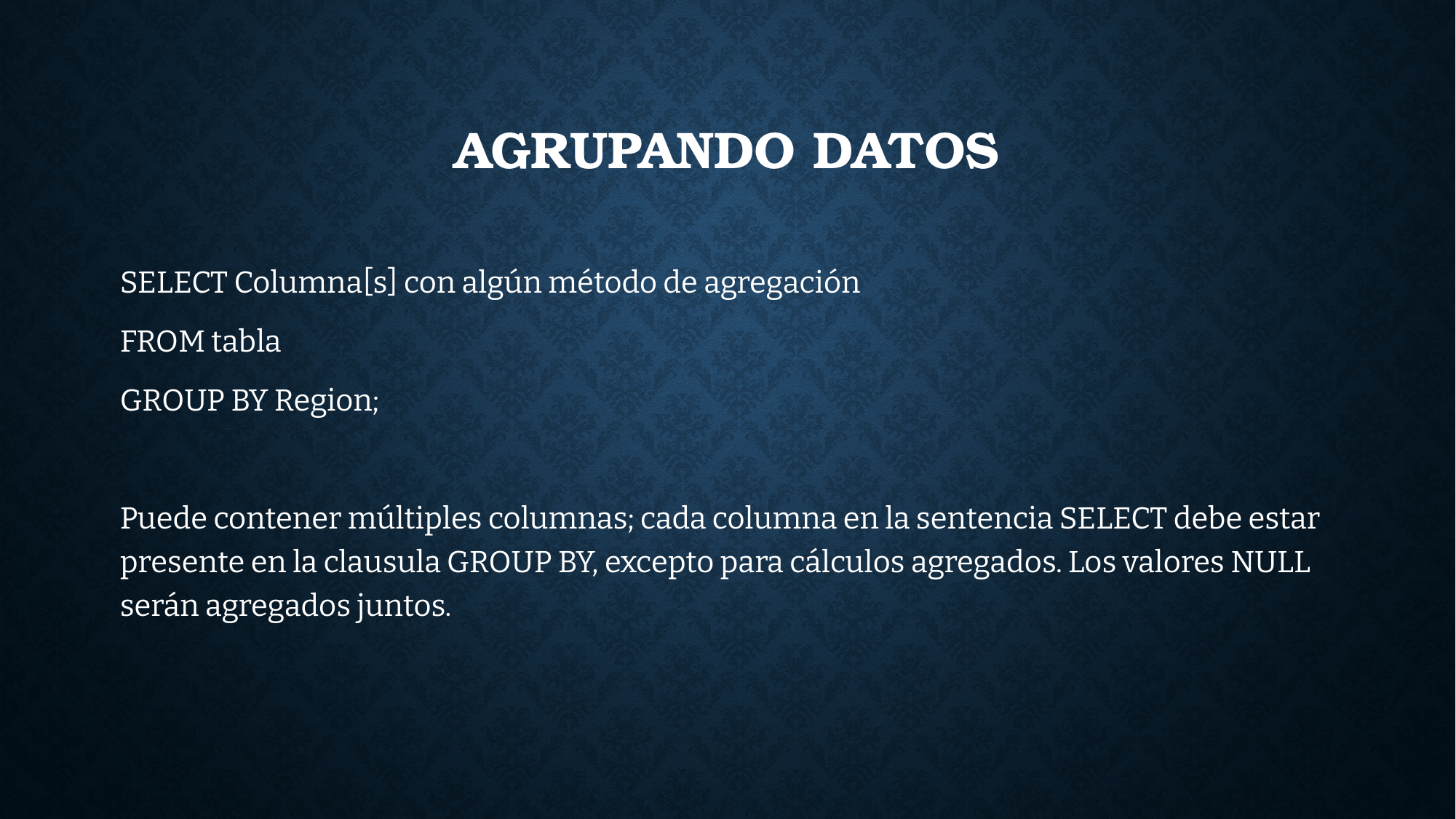

# Agrupando datos
SELECT Columna[s] con algún método de agregación
FROM tabla
GROUP BY Region;

Puede contener múltiples columnas; cada columna en la sentencia SELECT debe estar presente en la clausula GROUP BY, excepto para cálculos agregados. Los valores NULL serán agregados juntos.